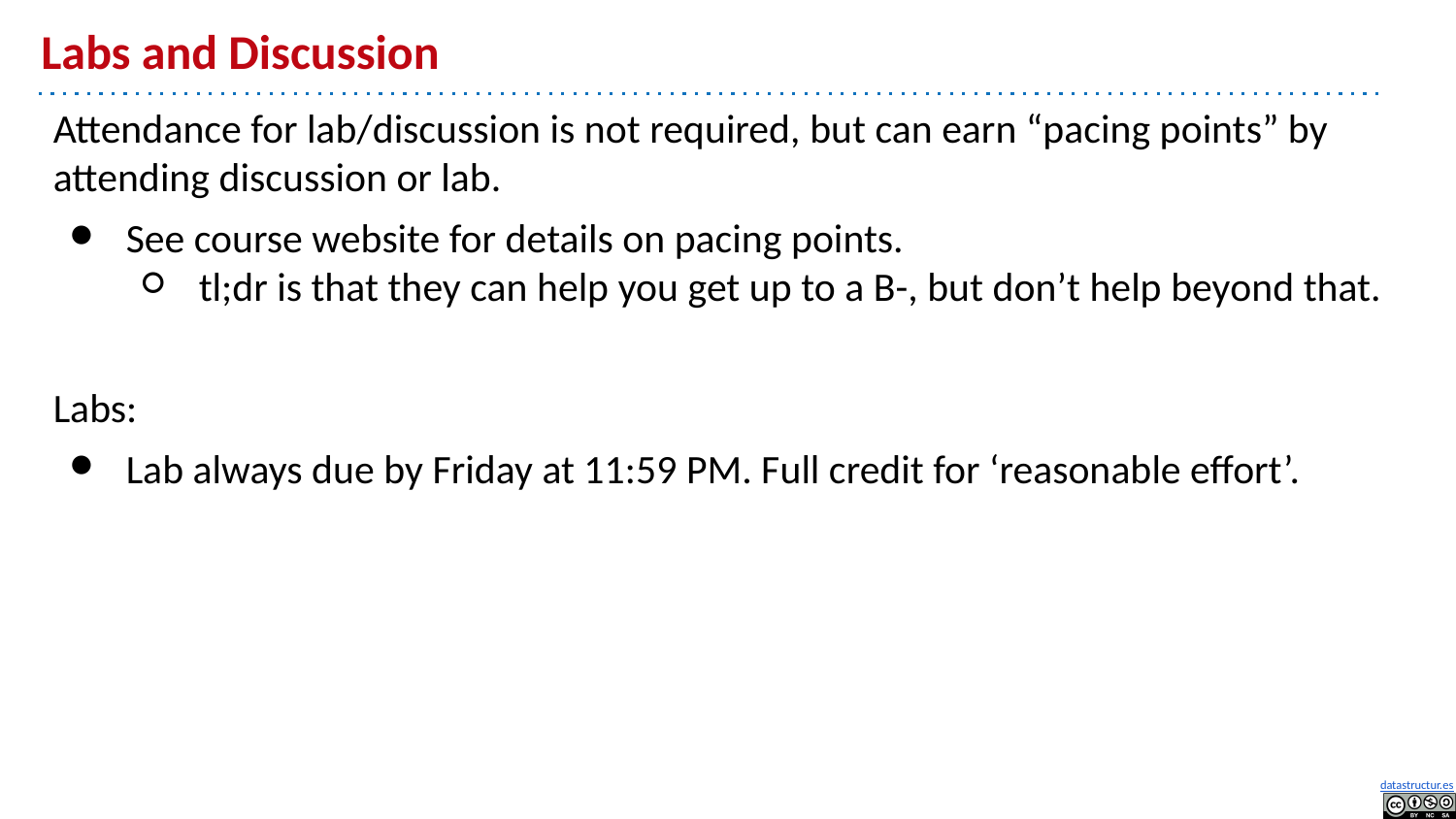

# Labs and Discussion
Attendance for lab/discussion is not required, but can earn “pacing points” by attending discussion or lab.
See course website for details on pacing points.
tl;dr is that they can help you get up to a B-, but don’t help beyond that.

Labs:
Lab always due by Friday at 11:59 PM. Full credit for ‘reasonable effort’.